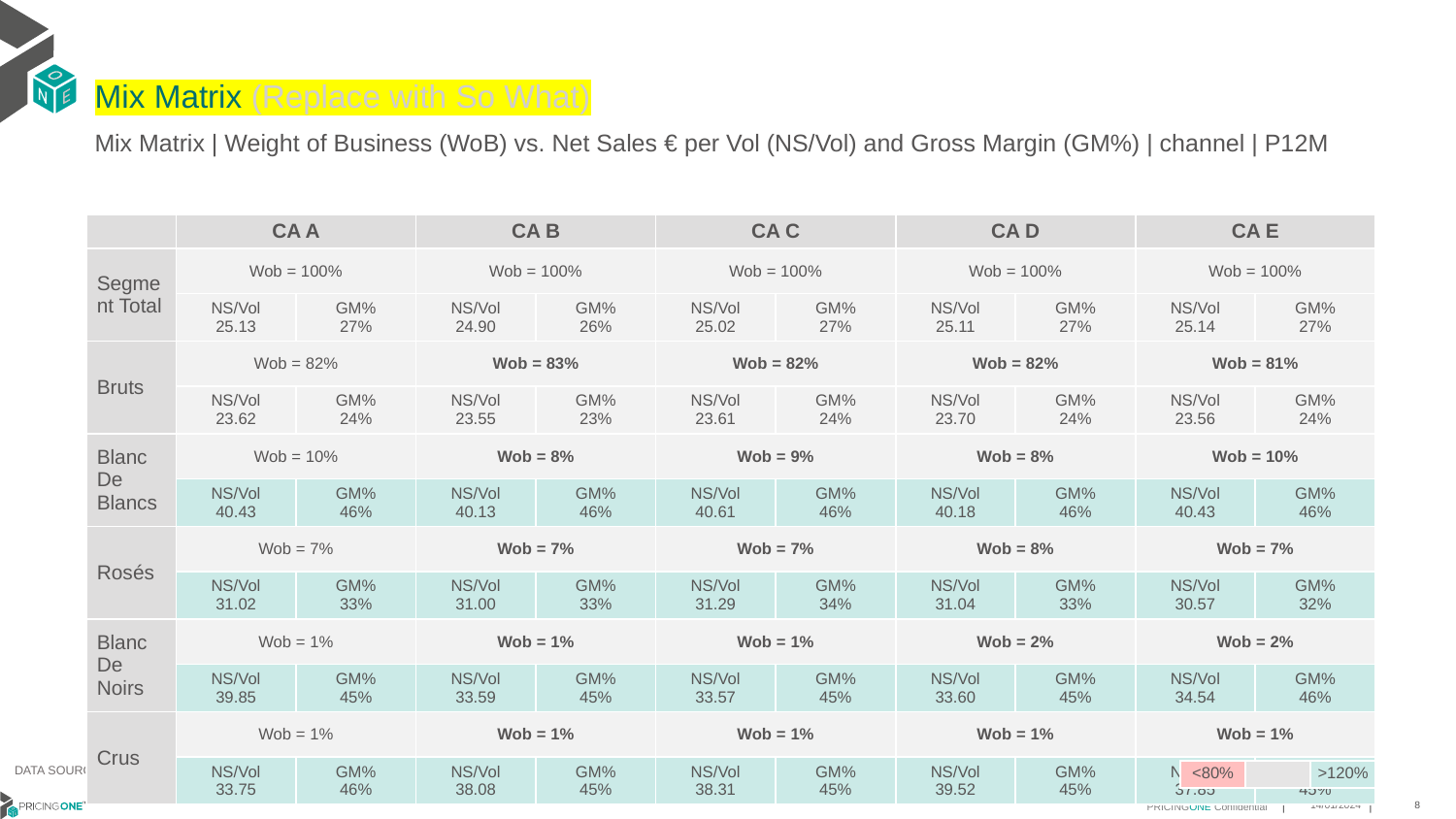

# Mix Matrix (Replace with So What)
Mix Matrix | Weight of Business (WoB) vs. Net Sales € per Vol (NS/Vol) and Gross Margin (GM%) | channel | P12M
|  | CA A |  | CA B |  | CA C |  | CA D |  | CA E |  |
| --- | --- | --- | --- | --- | --- | --- | --- | --- | --- | --- |
| Segment Total | Wob = 100% |  | Wob = 100% |  | Wob = 100% |  | Wob = 100% |  | Wob = 100% |  |
|  | NS/Vol 25.13 | GM% 27% | NS/Vol 24.90 | GM% 26% | NS/Vol 25.02 | GM% 27% | NS/Vol 25.11 | GM% 27% | NS/Vol 25.14 | GM% 27% |
| Bruts | Wob = 82% |  | Wob = 83% |  | Wob = 82% |  | Wob = 82% |  | Wob = 81% |  |
|  | NS/Vol 23.62 | GM% 24% | NS/Vol 23.55 | GM% 23% | NS/Vol 23.61 | GM% 24% | NS/Vol 23.70 | GM% 24% | NS/Vol 23.56 | GM% 24% |
| Blanc De Blancs | Wob = 10% |  | Wob = 8% |  | Wob = 9% |  | Wob = 8% |  | Wob = 10% |  |
|  | NS/Vol 40.43 | GM% 46% | NS/Vol 40.13 | GM% 46% | NS/Vol 40.61 | GM% 46% | NS/Vol 40.18 | GM% 46% | NS/Vol 40.43 | GM% 46% |
| Rosés | Wob = 7% |  | Wob = 7% |  | Wob = 7% |  | Wob = 8% |  | Wob = 7% |  |
|  | NS/Vol 31.02 | GM% 33% | NS/Vol 31.00 | GM% 33% | NS/Vol 31.29 | GM% 34% | NS/Vol 31.04 | GM% 33% | NS/Vol 30.57 | GM% 32% |
| Blanc De Noirs | Wob = 1% |  | Wob = 1% |  | Wob = 1% |  | Wob = 2% |  | Wob = 2% |  |
|  | NS/Vol 39.85 | GM% 45% | NS/Vol 33.59 | GM% 45% | NS/Vol 33.57 | GM% 45% | NS/Vol 33.60 | GM% 45% | NS/Vol 34.54 | GM% 46% |
| Crus | Wob = 1% |  | Wob = 1% |  | Wob = 1% |  | Wob = 1% |  | Wob = 1% |  |
|  | NS/Vol 33.75 | GM% 46% | NS/Vol 38.08 | GM% 45% | NS/Vol 38.31 | GM% 45% | NS/Vol 39.52 | GM% 45% | NS/Vol 37.85 | GM% 45% |
DATA SOURCE: Client P&L
| <80% |  | >120% |
| --- | --- | --- |

14/01/2024
8